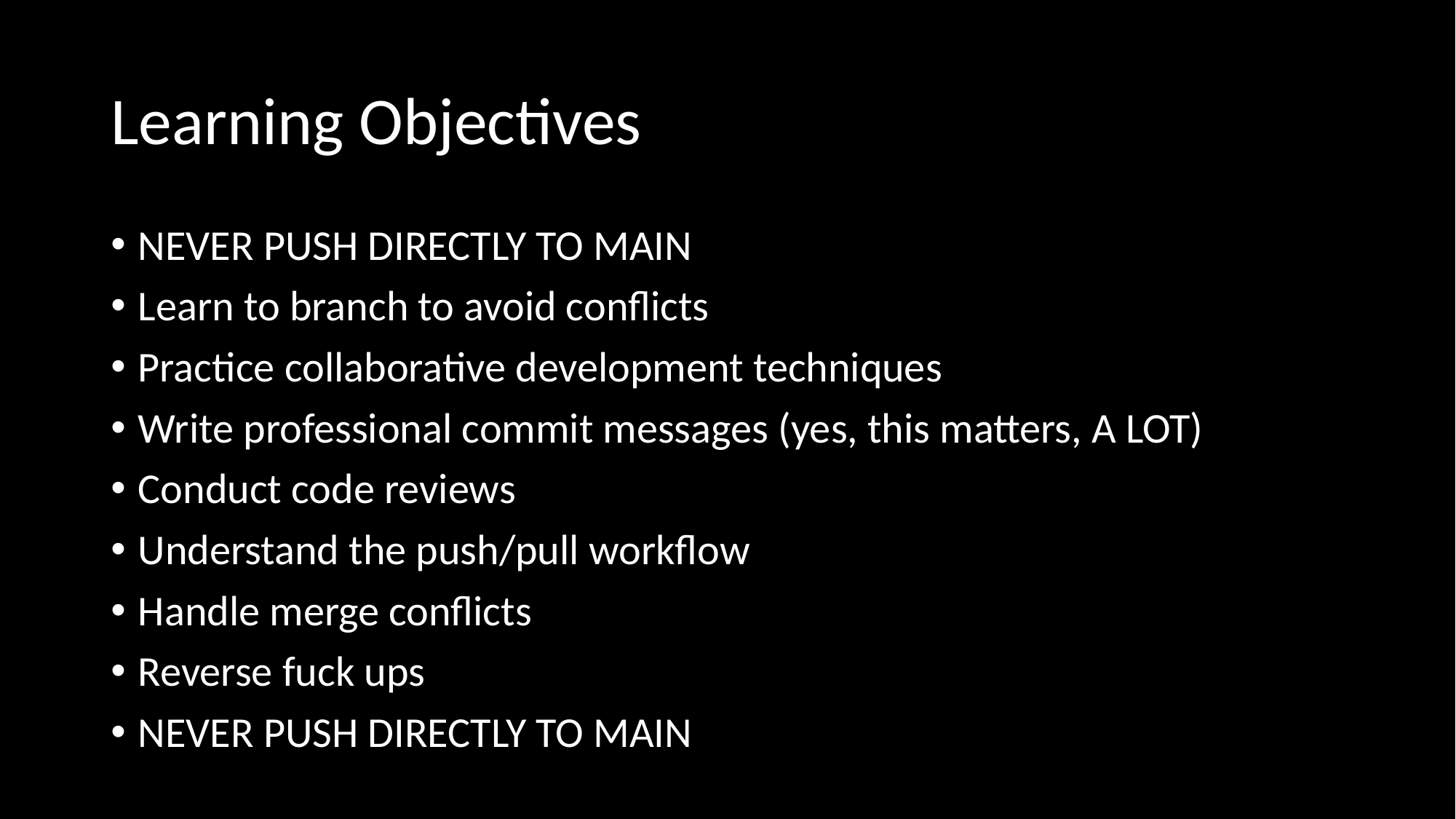

# Learning Objectives
NEVER PUSH DIRECTLY TO MAIN
Learn to branch to avoid conflicts
Practice collaborative development techniques
Write professional commit messages (yes, this matters, A LOT)
Conduct code reviews
Understand the push/pull workflow
Handle merge conflicts
Reverse fuck ups
NEVER PUSH DIRECTLY TO MAIN